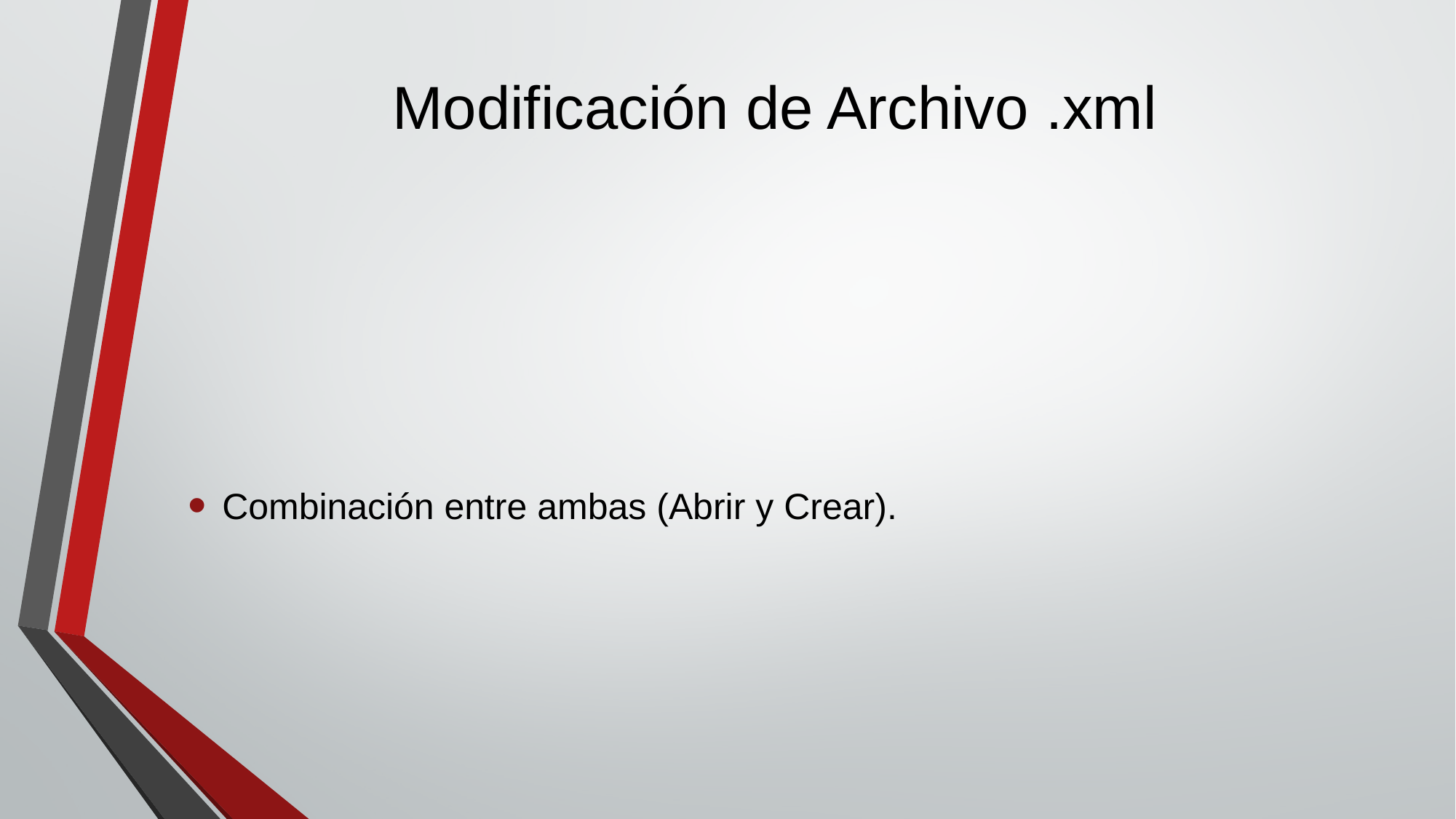

# Modificación de Archivo .xml
Combinación entre ambas (Abrir y Crear).